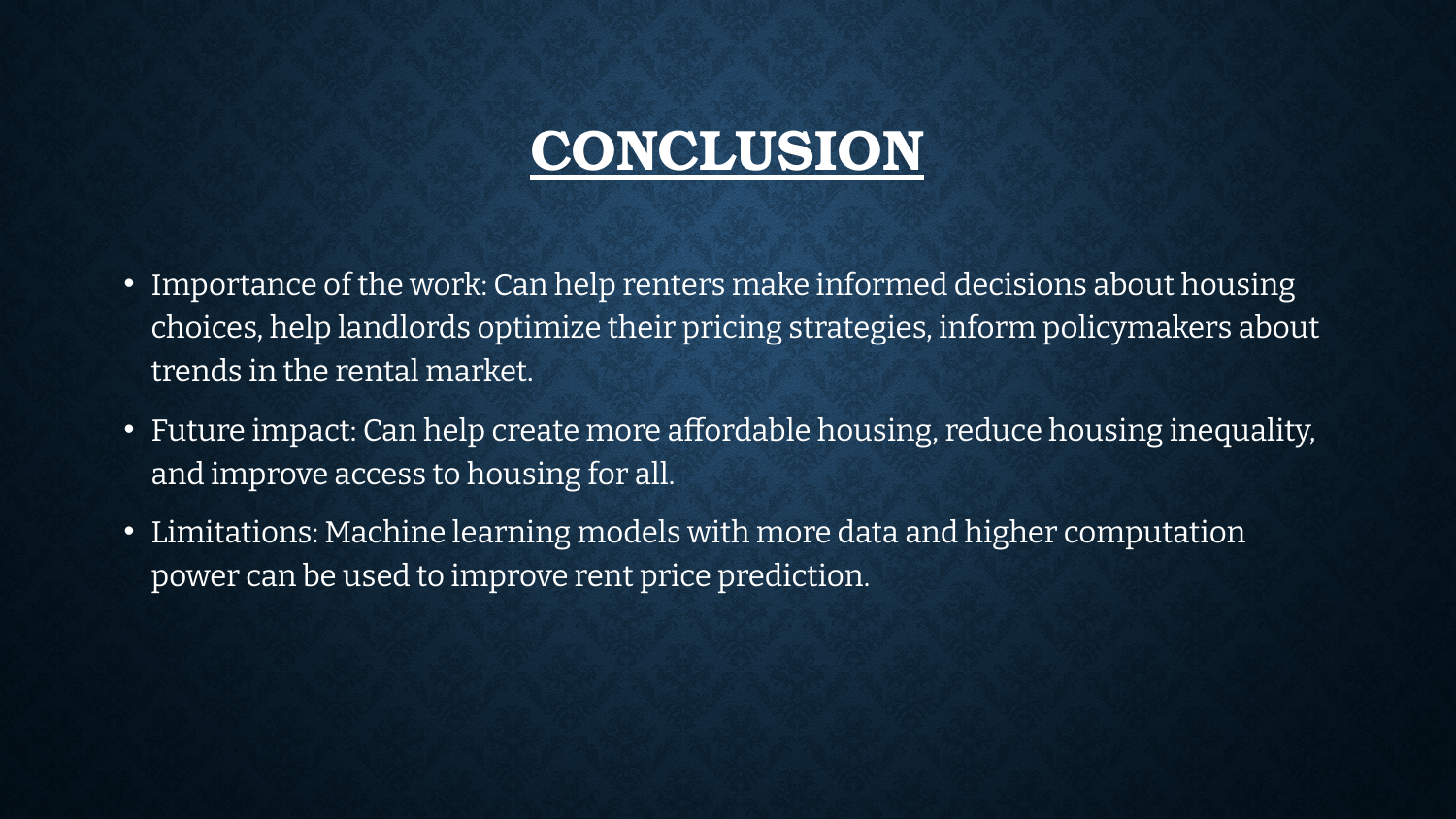

# conclusion
Importance of the work: Can help renters make informed decisions about housing choices, help landlords optimize their pricing strategies, inform policymakers about trends in the rental market.
Future impact: Can help create more affordable housing, reduce housing inequality, and improve access to housing for all.
Limitations: Machine learning models with more data and higher computation power can be used to improve rent price prediction.